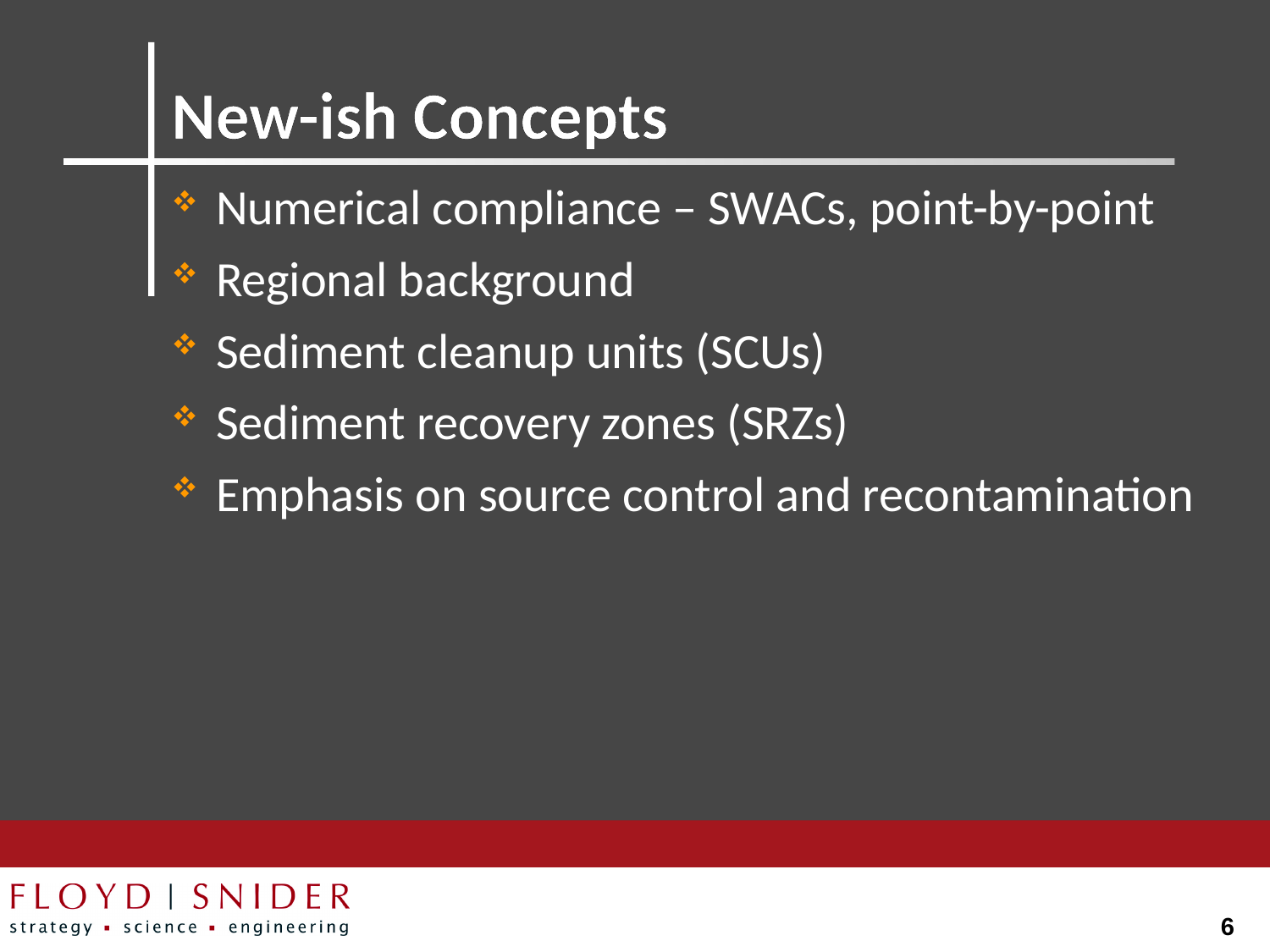

# New-ish Concepts
Numerical compliance – SWACs, point-by-point
Regional background
Sediment cleanup units (SCUs)
Sediment recovery zones (SRZs)
Emphasis on source control and recontamination
6